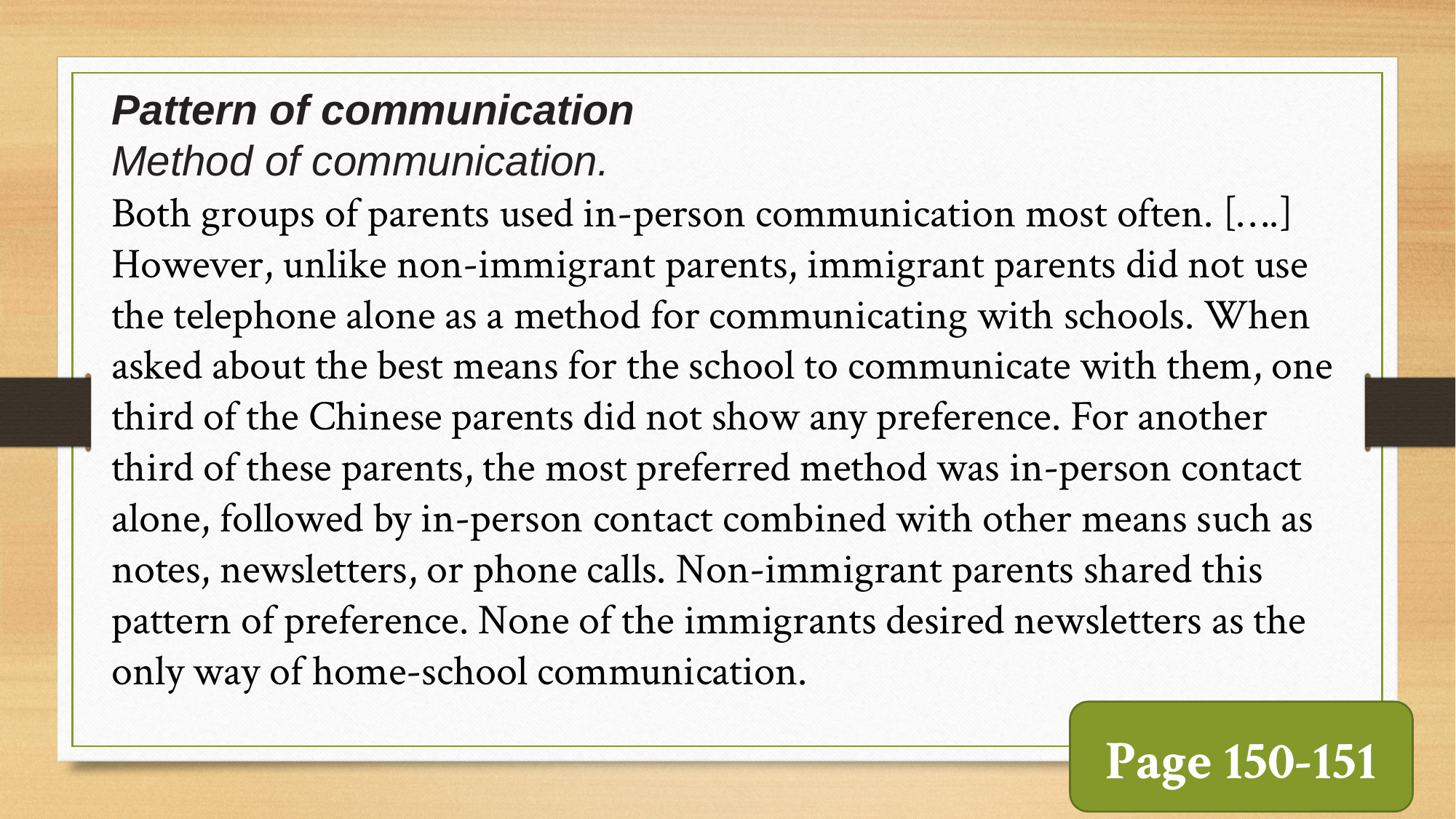

Pattern of communication
Method of communication.
Both groups of parents used in-person communication most often. [….] However, unlike non-immigrant parents, immigrant parents did not use the telephone alone as a method for communicating with schools. When asked about the best means for the school to communicate with them, one third of the Chinese parents did not show any preference. For another third of these parents, the most preferred method was in-person contact alone, followed by in-person contact combined with other means such as notes, newsletters, or phone calls. Non-immigrant parents shared this pattern of preference. None of the immigrants desired newsletters as the only way of home-school communication.
Page 150-151